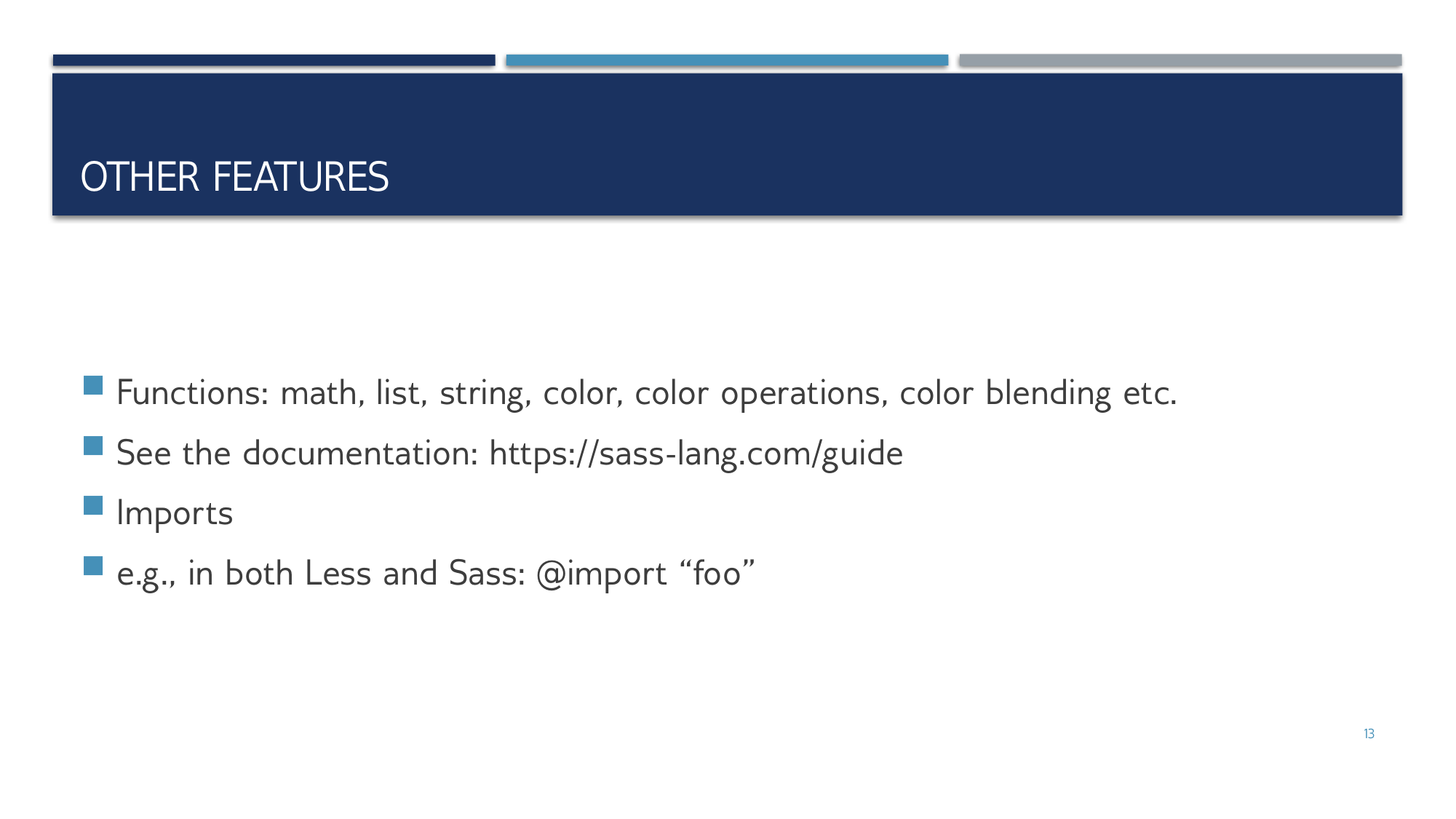

# Other Features
Functions: math, list, string, color, color operations, color blending etc.
See the documentation: https://sass-lang.com/guide
Imports
e.g., in both Less and Sass: @import “foo”
13